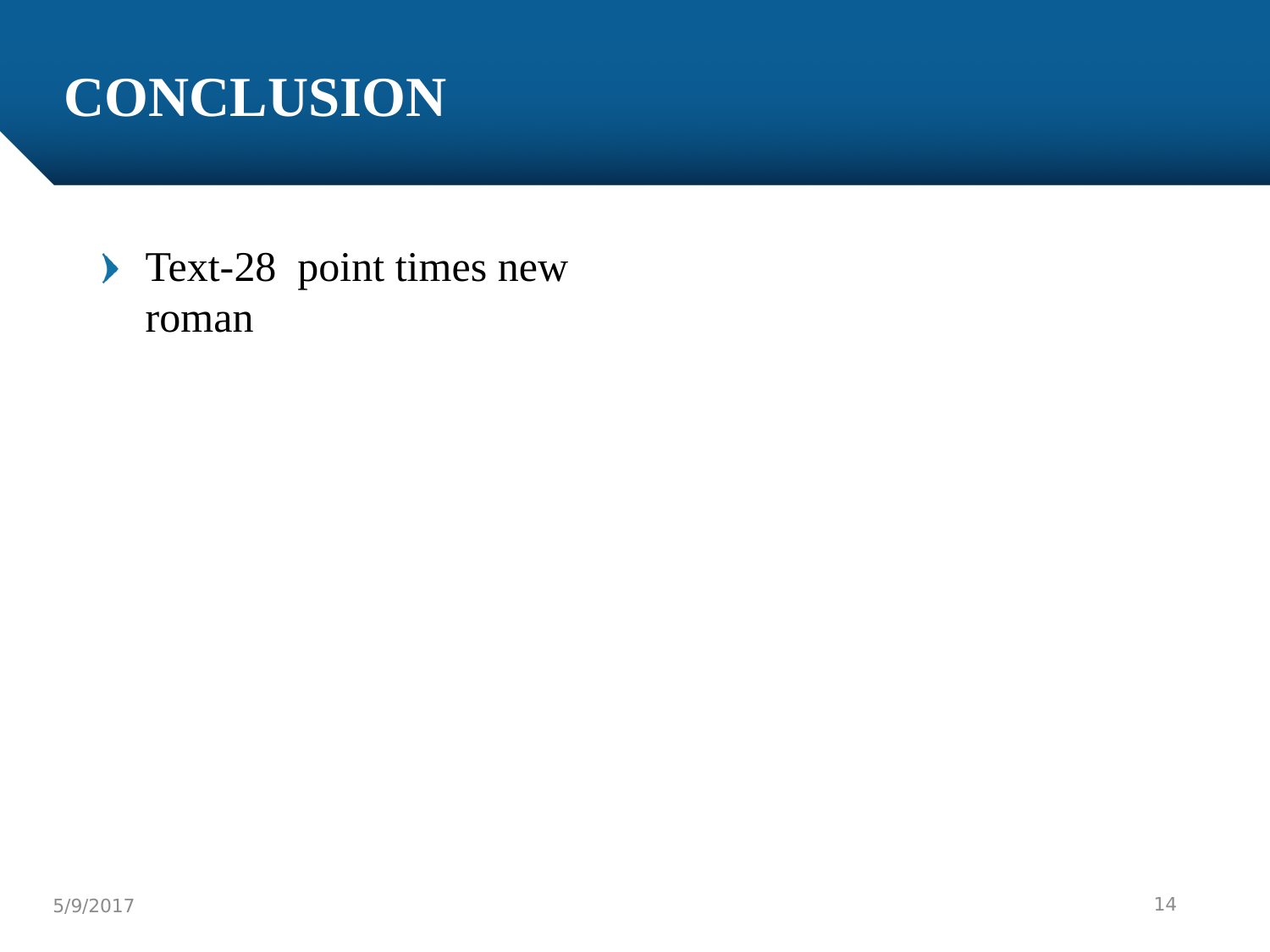

# CONCLUSION
Text-28  point times new roman

14
5/9/2017